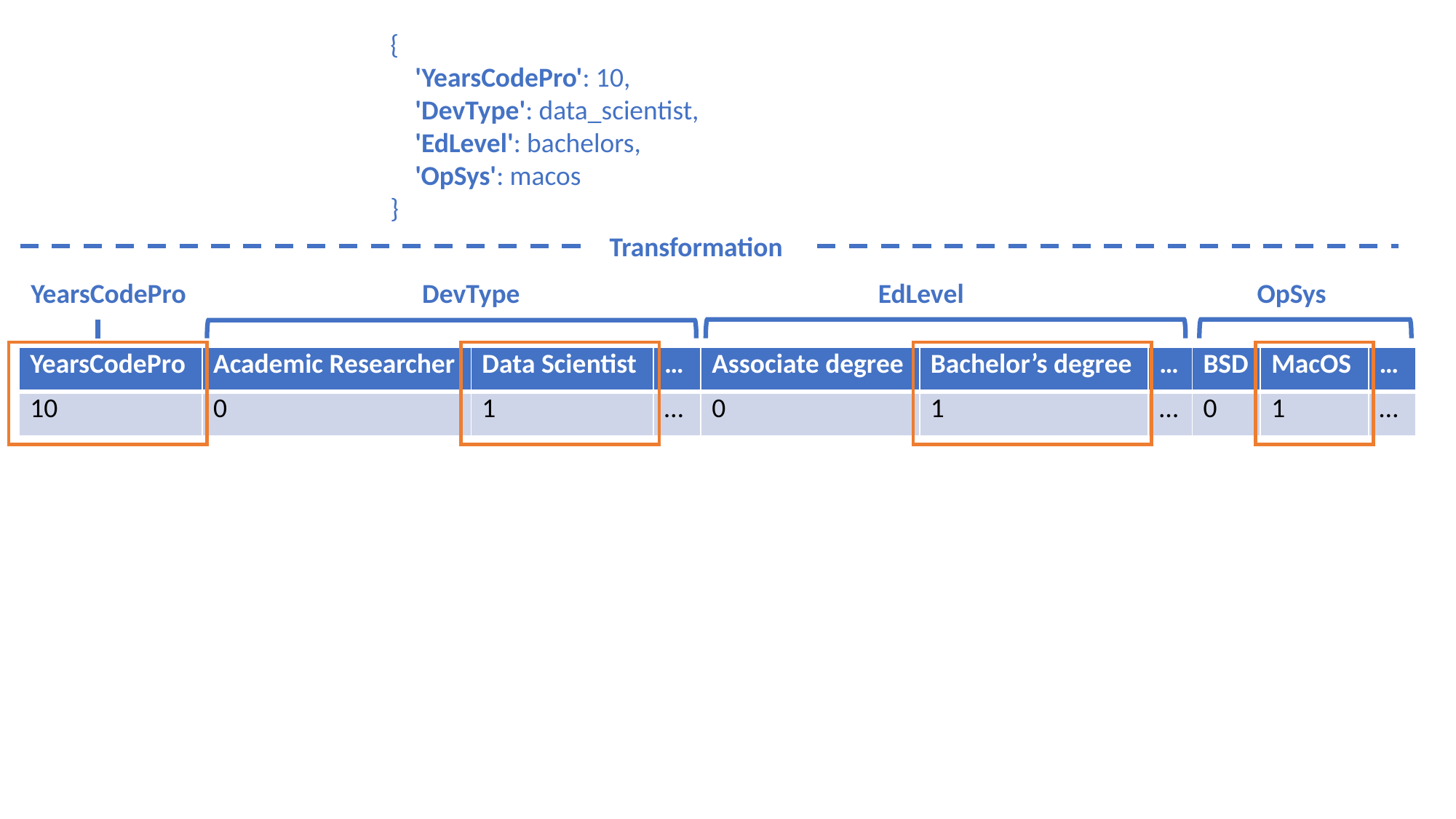

{
    'YearsCodePro': 10,
    'DevType': data_scientist,
    'EdLevel': bachelors,
    'OpSys': macos
}

Transformation
YearsCodePro
DevType
EdLevel
OpSys

| YearsCodePro | Academic Researcher | Data Scientist | … | Associate degree | Bachelor’s degree | … | BSD | MacOS | … |
| --- | --- | --- | --- | --- | --- | --- | --- | --- | --- |
| 10 | 0 | 1 | … | 0 | 1 | … | 0 | 1 | … |